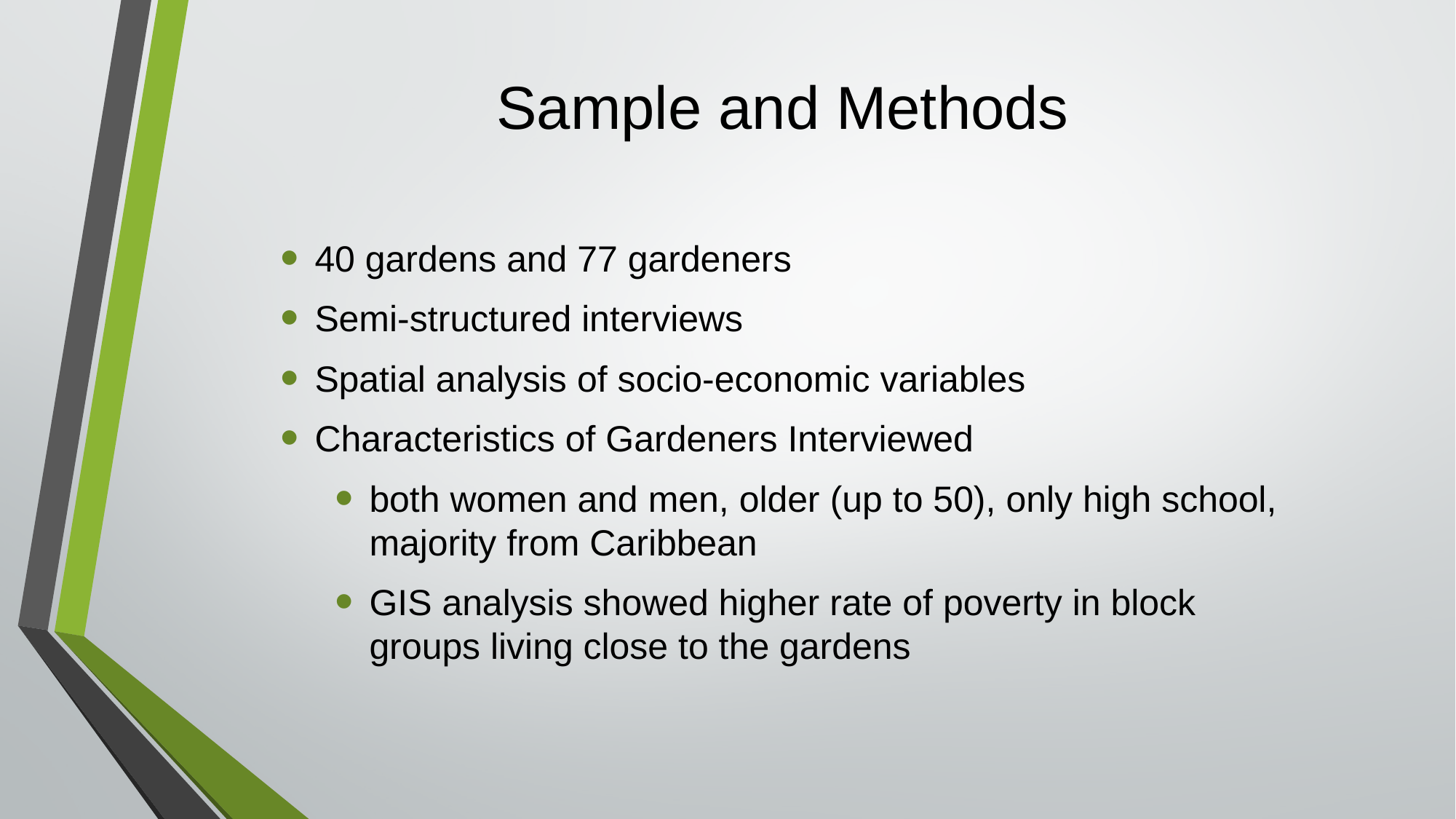

# Sample and Methods
40 gardens and 77 gardeners
Semi-structured interviews
Spatial analysis of socio-economic variables
Characteristics of Gardeners Interviewed
both women and men, older (up to 50), only high school, majority from Caribbean
GIS analysis showed higher rate of poverty in block groups living close to the gardens